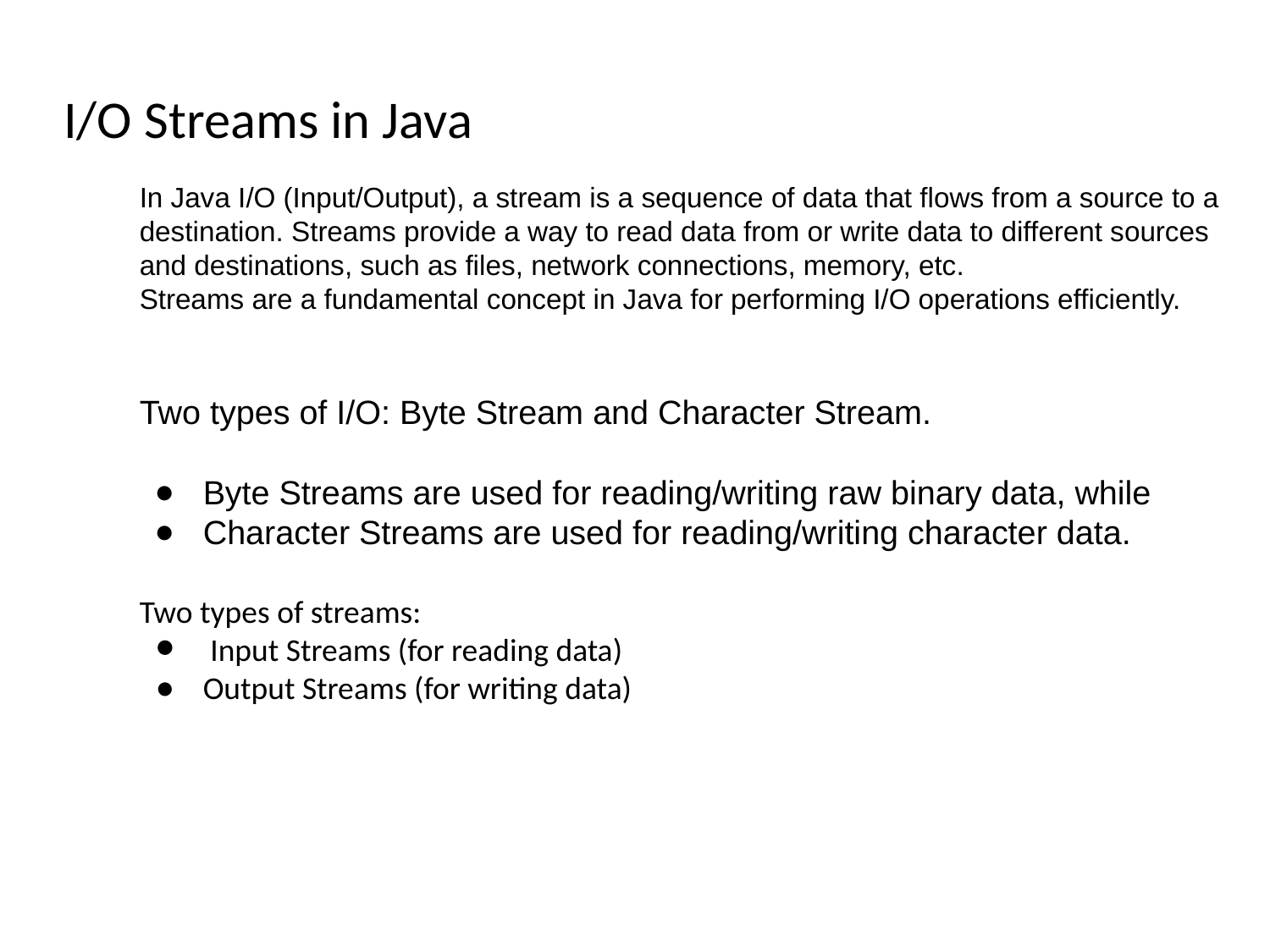

# I/O Streams in Java

In Java I/O (Input/Output), a stream is a sequence of data that flows from a source to a destination. Streams provide a way to read data from or write data to different sources and destinations, such as files, network connections, memory, etc.
Streams are a fundamental concept in Java for performing I/O operations efficiently.

Two types of I/O: Byte Stream and Character Stream.

Byte Streams are used for reading/writing raw binary data, while
Character Streams are used for reading/writing character data.

Two types of streams:
 Input Streams (for reading data)
Output Streams (for writing data)